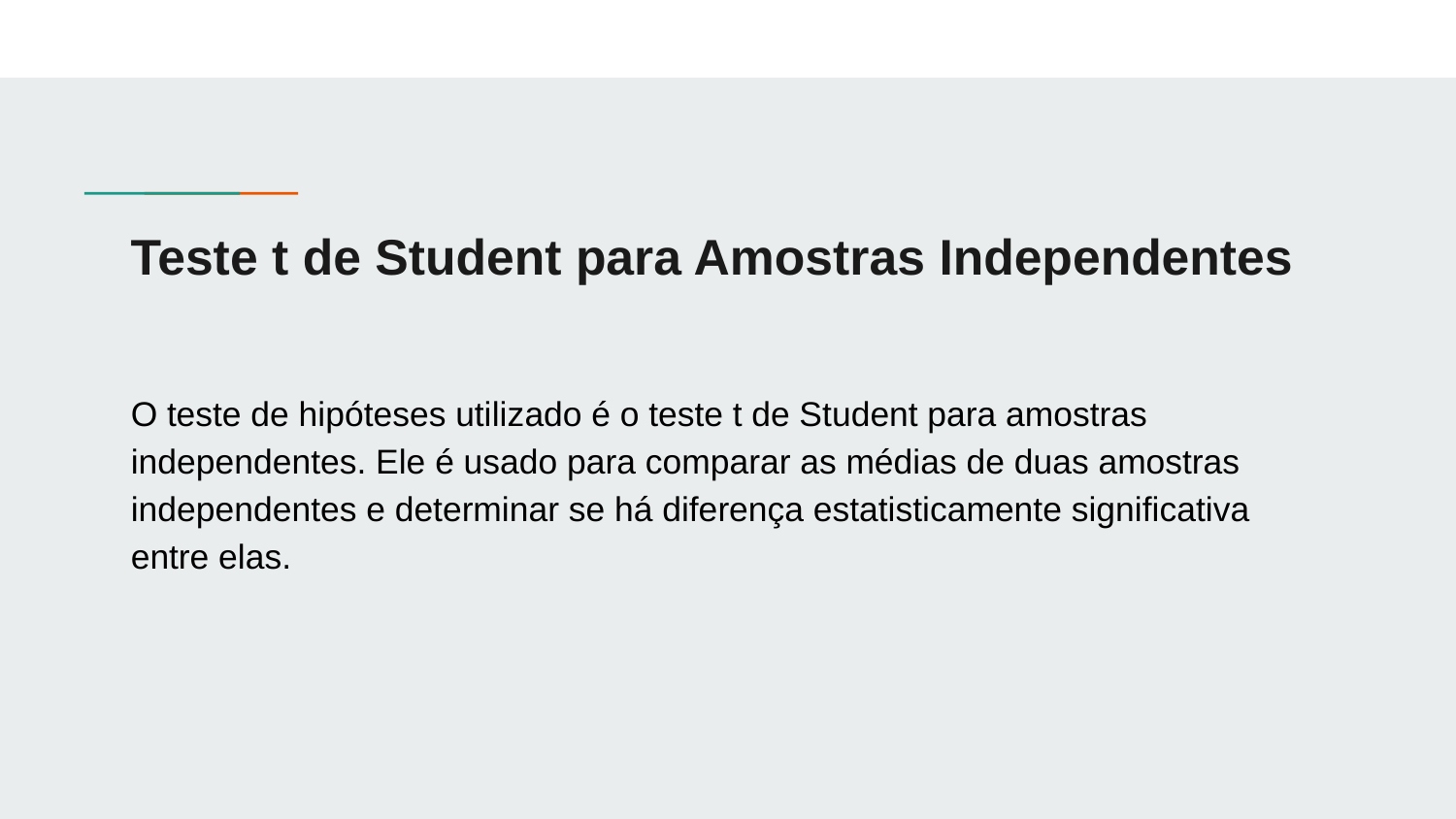

# Teste t de Student para Amostras Independentes
O teste de hipóteses utilizado é o teste t de Student para amostras independentes. Ele é usado para comparar as médias de duas amostras independentes e determinar se há diferença estatisticamente significativa entre elas.